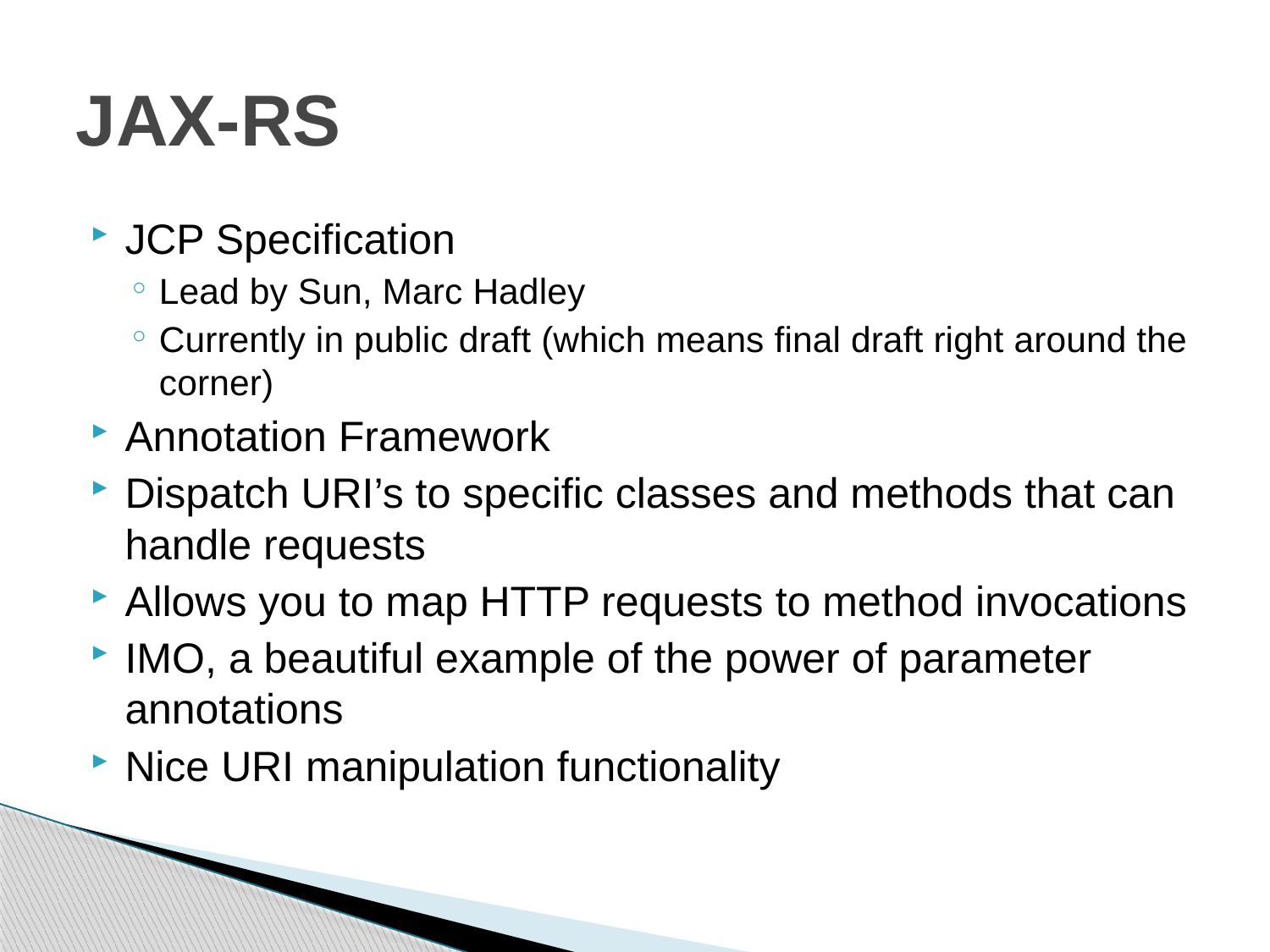

# JAX-RS
JCP Specification
Lead by Sun, Marc Hadley
Currently in public draft (which means final draft right around the corner)
Annotation Framework
Dispatch URI’s to specific classes and methods that can handle requests
Allows you to map HTTP requests to method invocations
IMO, a beautiful example of the power of parameter annotations
Nice URI manipulation functionality